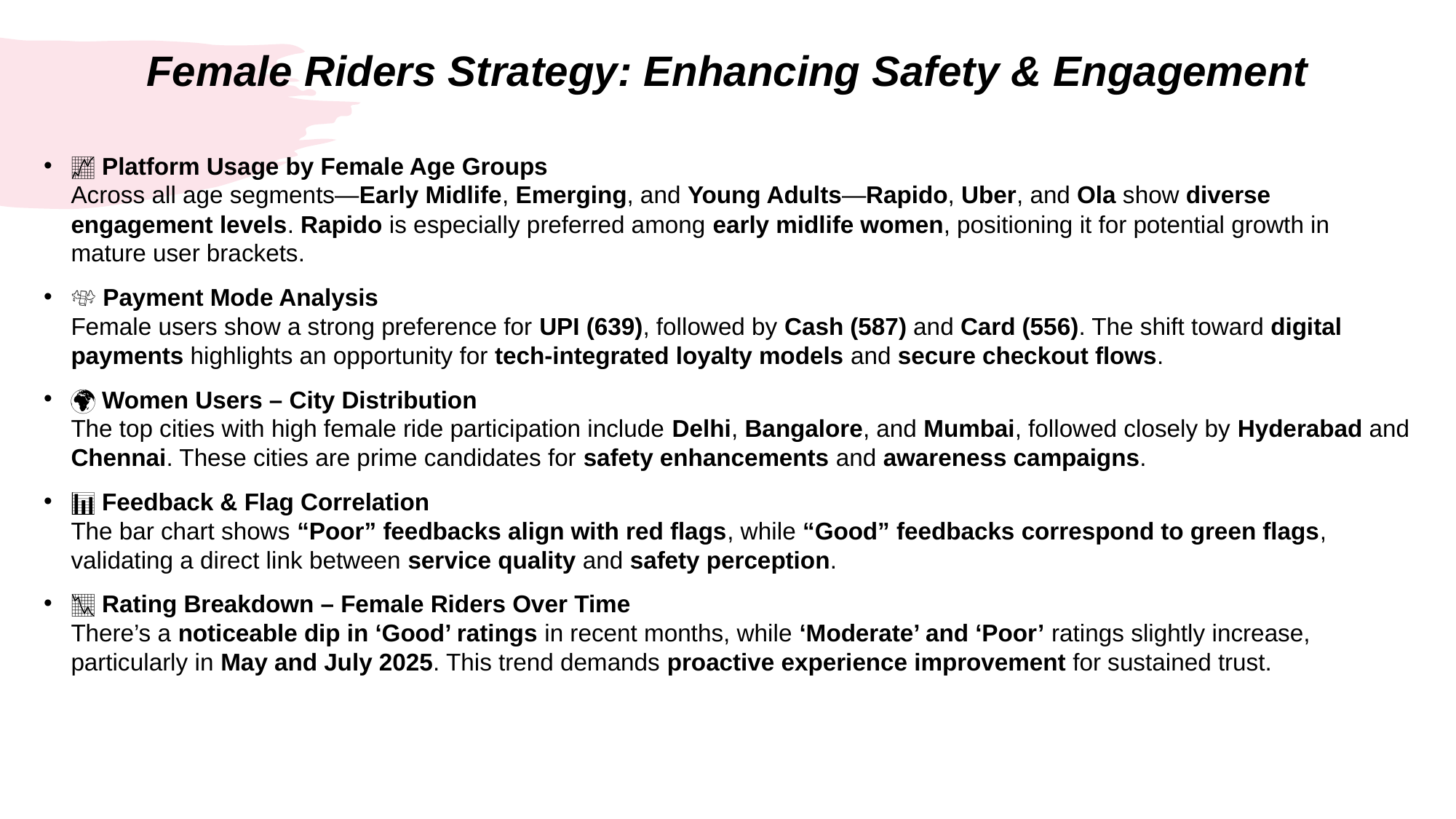

# Female Riders Strategy: Enhancing Safety & Engagement
📈 Platform Usage by Female Age Groups
Across all age segments—Early Midlife, Emerging, and Young Adults—Rapido, Uber, and Ola show diverse engagement levels. Rapido is especially preferred among early midlife women, positioning it for potential growth in mature user brackets.
💸 Payment Mode Analysis
Female users show a strong preference for UPI (639), followed by Cash (587) and Card (556). The shift toward digital payments highlights an opportunity for tech-integrated loyalty models and secure checkout flows.
🌍 Women Users – City Distribution
The top cities with high female ride participation include Delhi, Bangalore, and Mumbai, followed closely by Hyderabad and Chennai. These cities are prime candidates for safety enhancements and awareness campaigns.
📊 Feedback & Flag Correlation
The bar chart shows “Poor” feedbacks align with red flags, while “Good” feedbacks correspond to green flags, validating a direct link between service quality and safety perception.
📉 Rating Breakdown – Female Riders Over Time
There’s a noticeable dip in ‘Good’ ratings in recent months, while ‘Moderate’ and ‘Poor’ ratings slightly increase, particularly in May and July 2025. This trend demands proactive experience improvement for sustained trust.